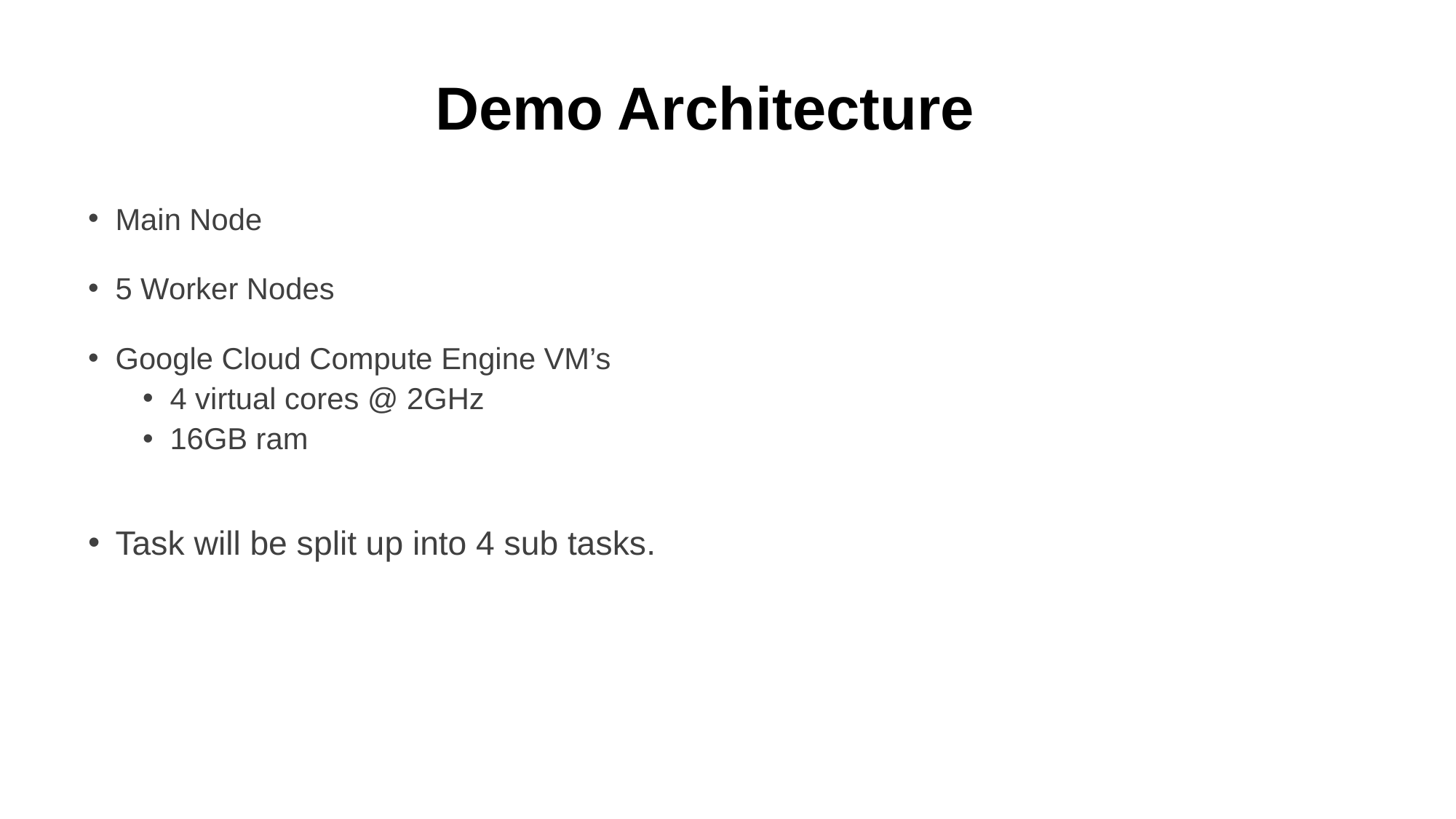

# Demo Architecture
Main Node
5 Worker Nodes
Google Cloud Compute Engine VM’s
4 virtual cores @ 2GHz
16GB ram

Task will be split up into 4 sub tasks.